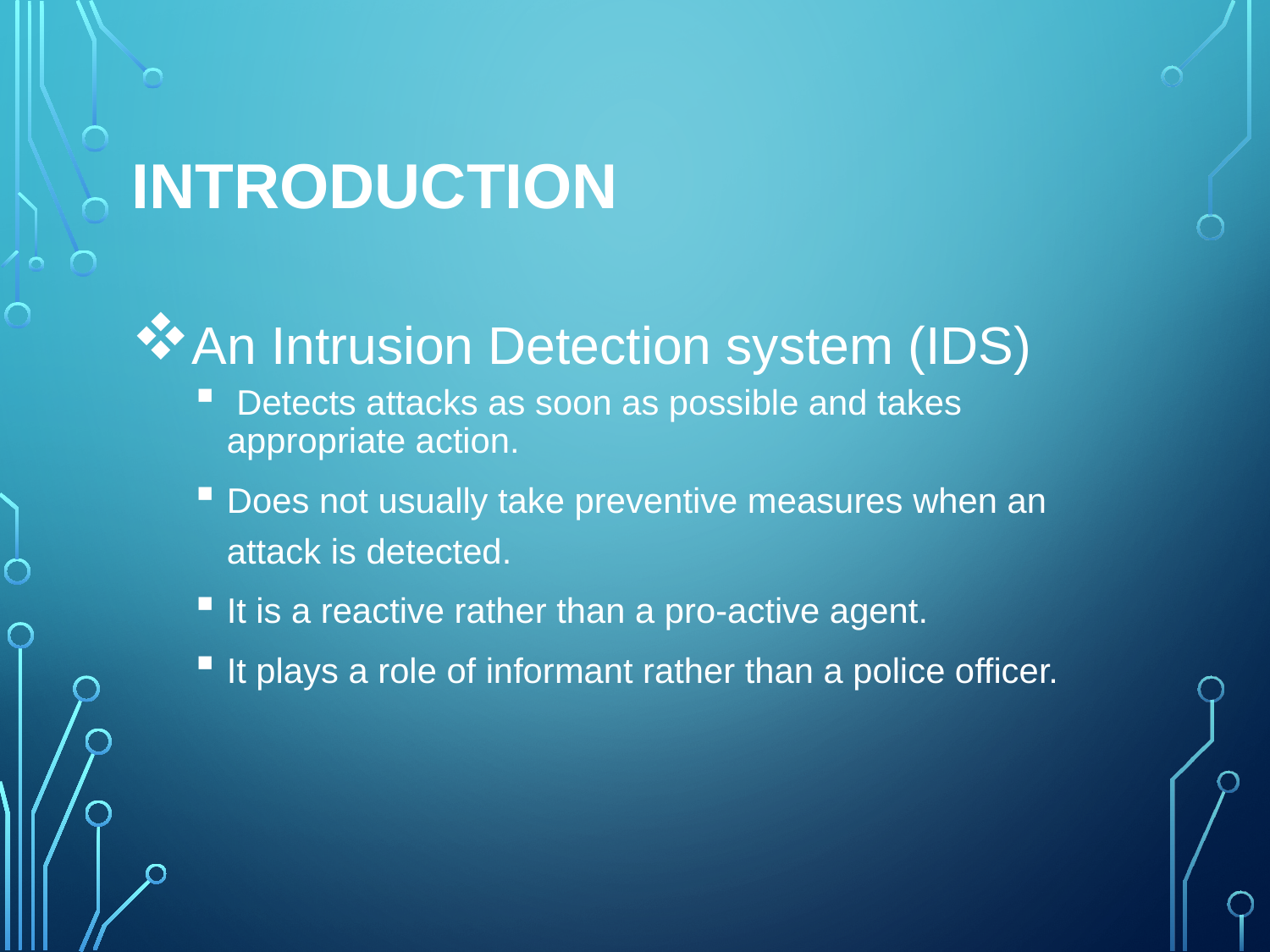

# Introduction
An Intrusion Detection system (IDS)
 Detects attacks as soon as possible and takes appropriate action.
Does not usually take preventive measures when an attack is detected.
It is a reactive rather than a pro-active agent.
It plays a role of informant rather than a police officer.